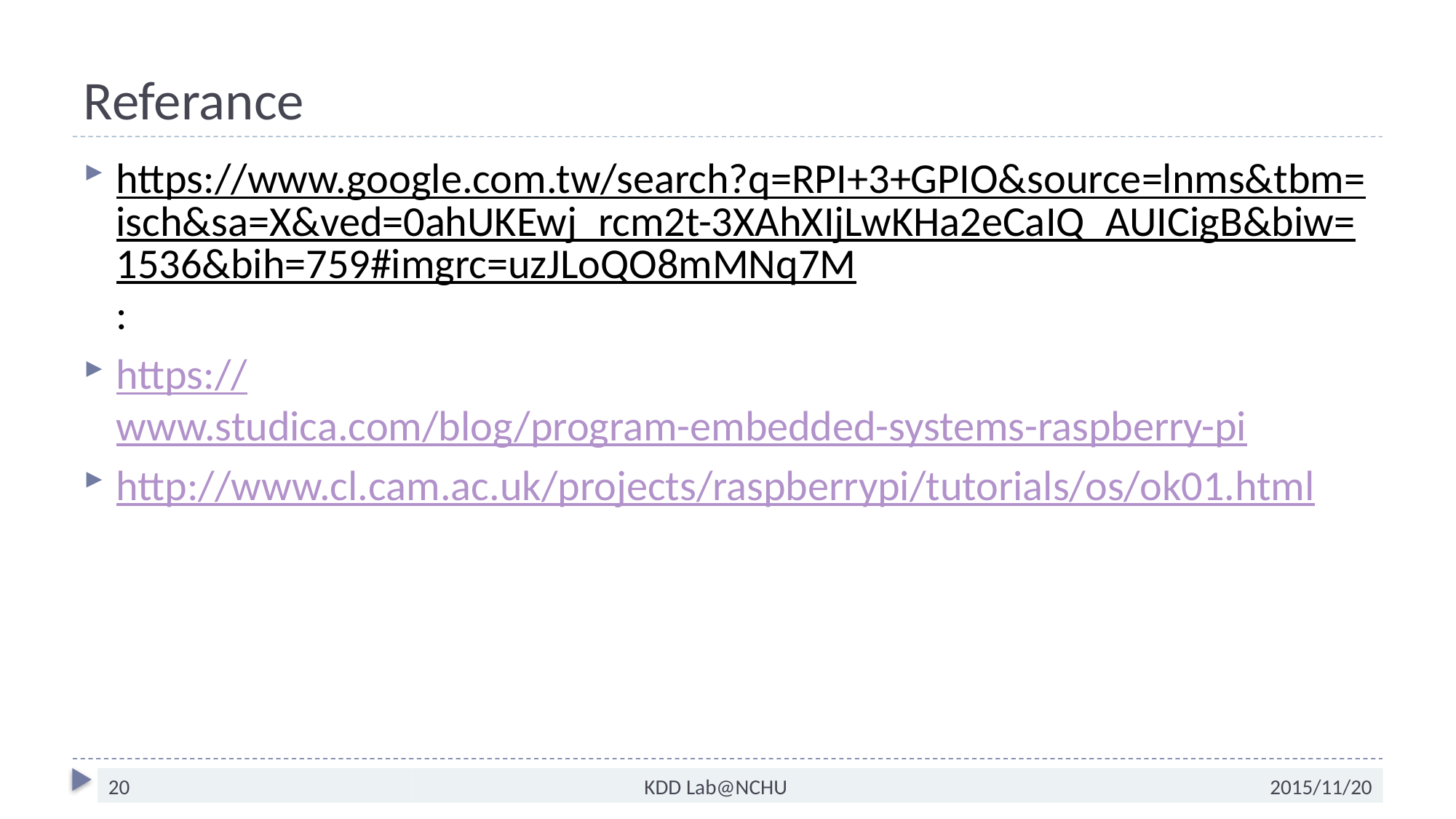

# Referance
https://www.google.com.tw/search?q=RPI+3+GPIO&source=lnms&tbm=isch&sa=X&ved=0ahUKEwj_rcm2t-3XAhXIjLwKHa2eCaIQ_AUICigB&biw=1536&bih=759#imgrc=uzJLoQO8mMNq7M:
https://www.studica.com/blog/program-embedded-systems-raspberry-pi
http://www.cl.cam.ac.uk/projects/raspberrypi/tutorials/os/ok01.html

20
KDD Lab@NCHU
2015/11/20